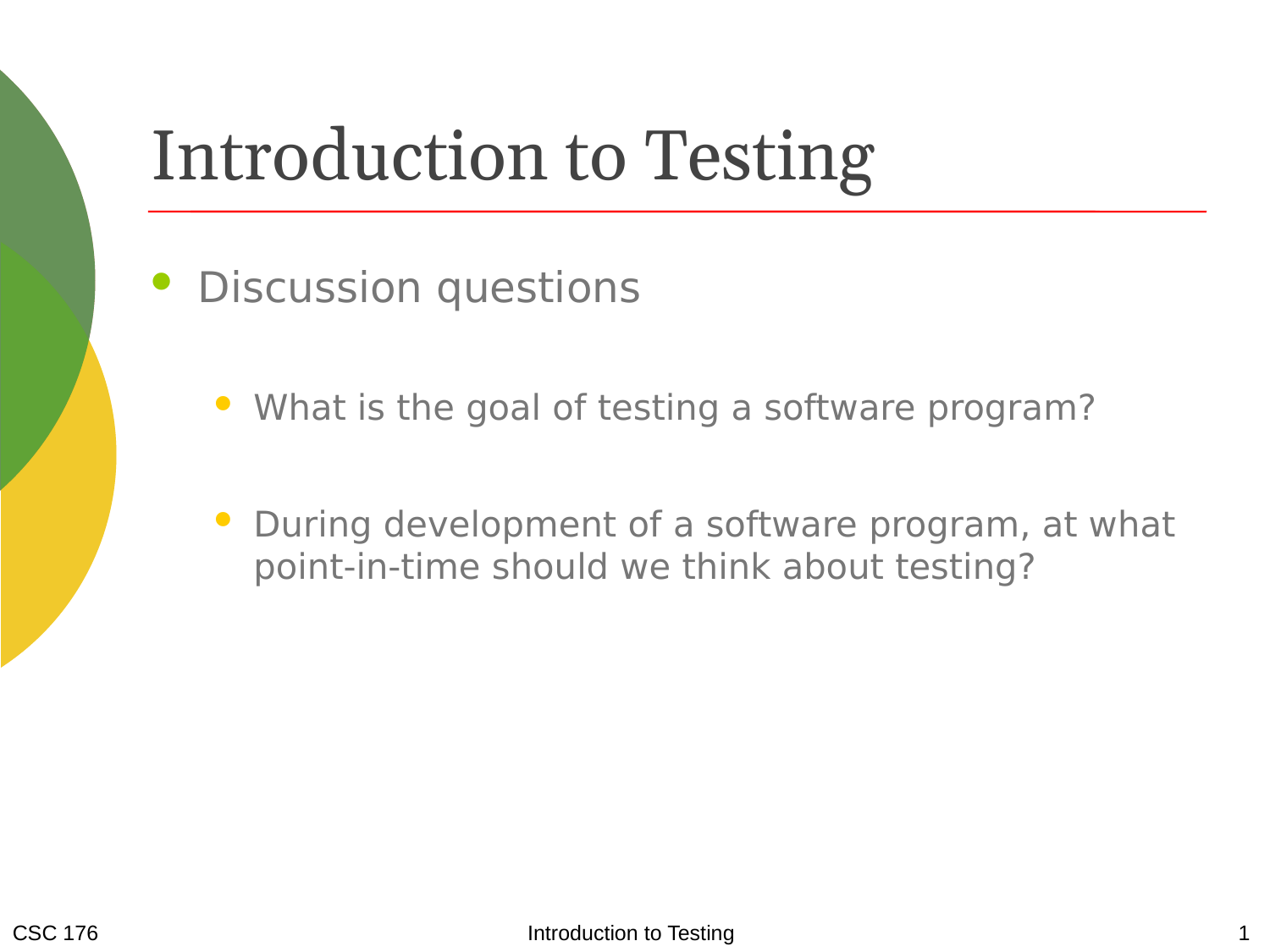

# Introduction to Testing
Discussion questions

What is the goal of testing a software program?

During development of a software program, at what point-in-time should we think about testing?